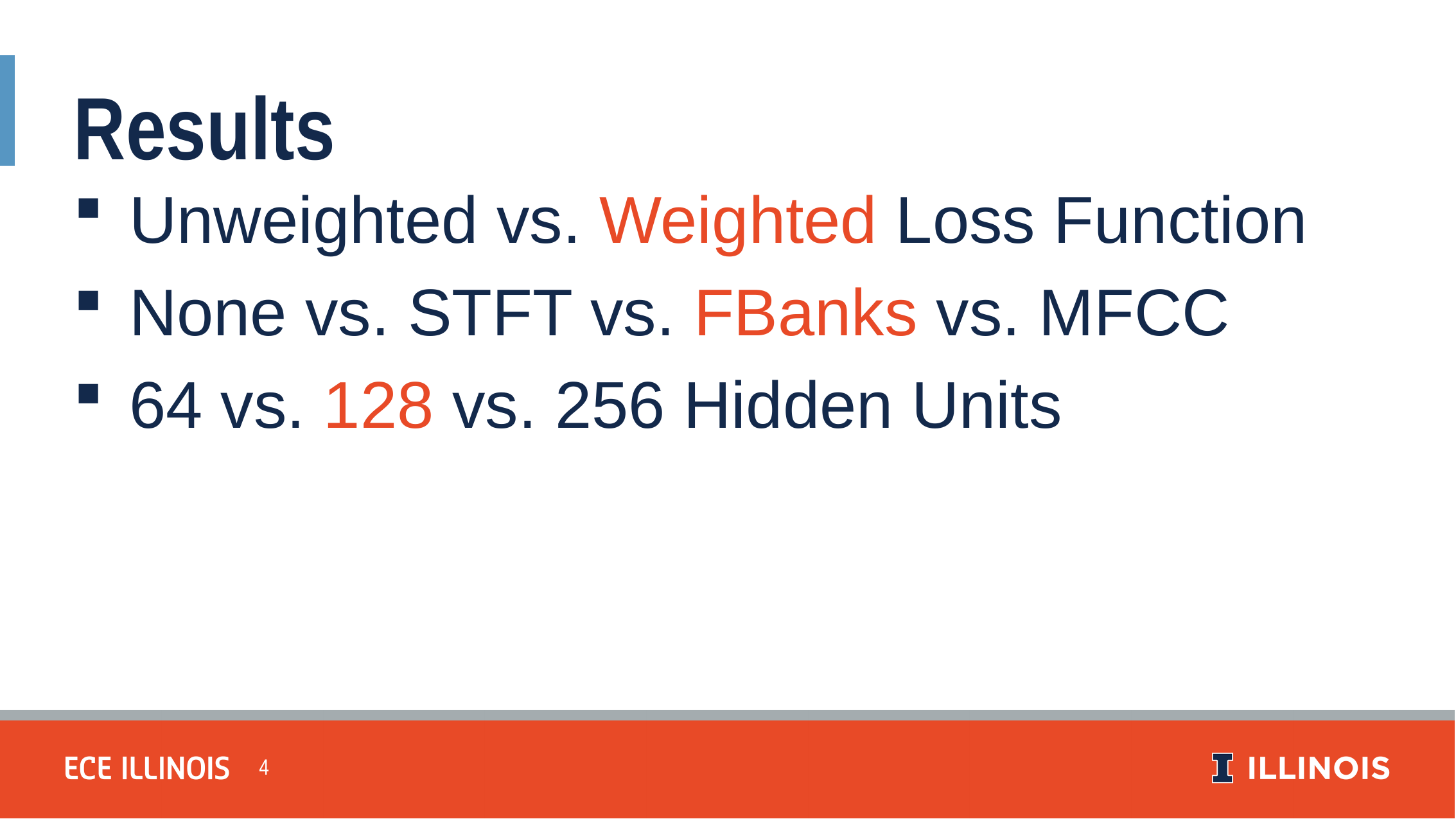

Results
Unweighted vs. Weighted Loss Function
None vs. STFT vs. FBanks vs. MFCC
64 vs. 128 vs. 256 Hidden Units